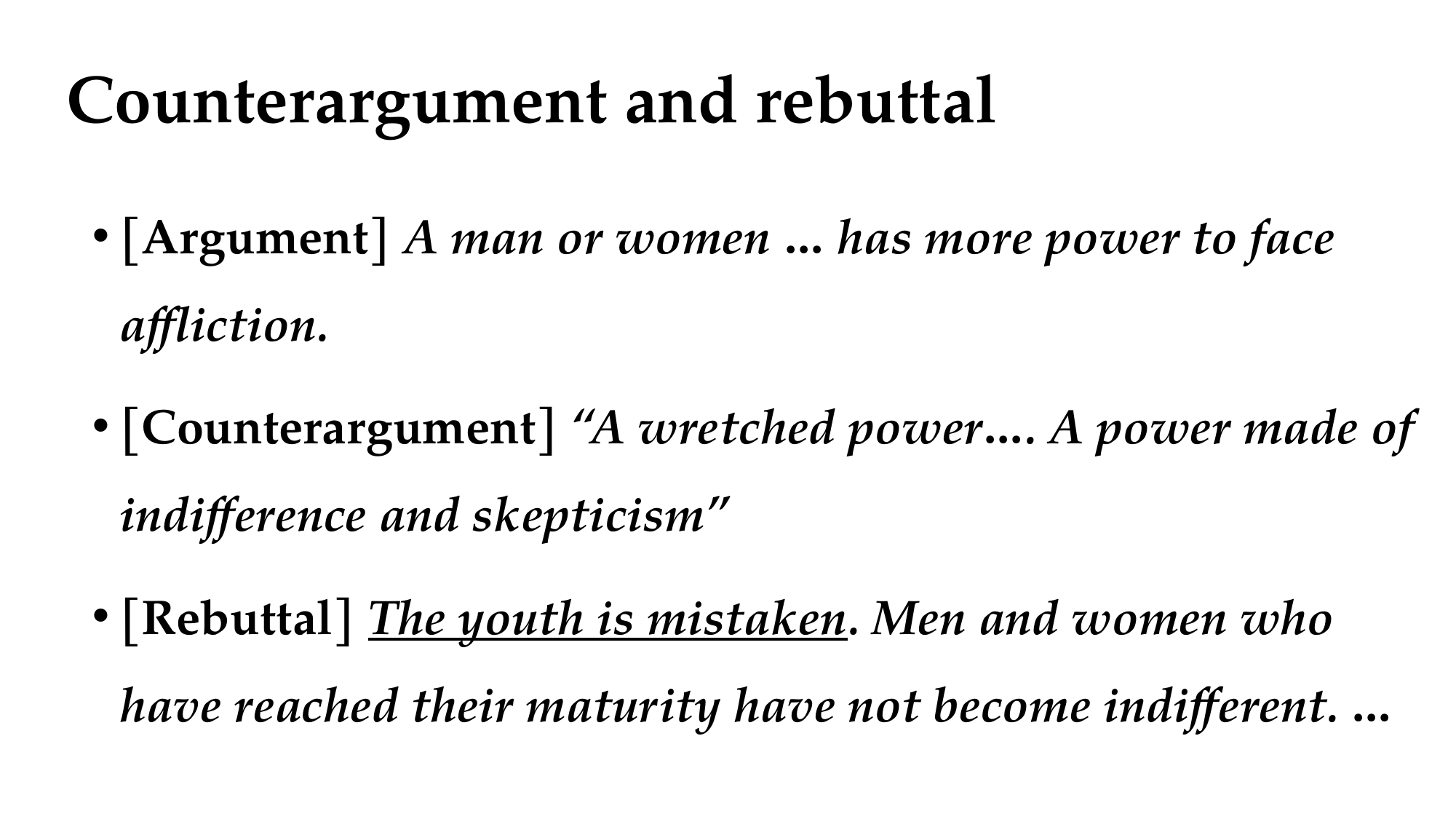

# Counterargument and rebuttal
[Argument] A man or women … has more power to face affliction.
[Counterargument] “A wretched power…. A power made of indifference and skepticism”
[Rebuttal] The youth is mistaken. Men and women who have reached their maturity have not become indifferent. …